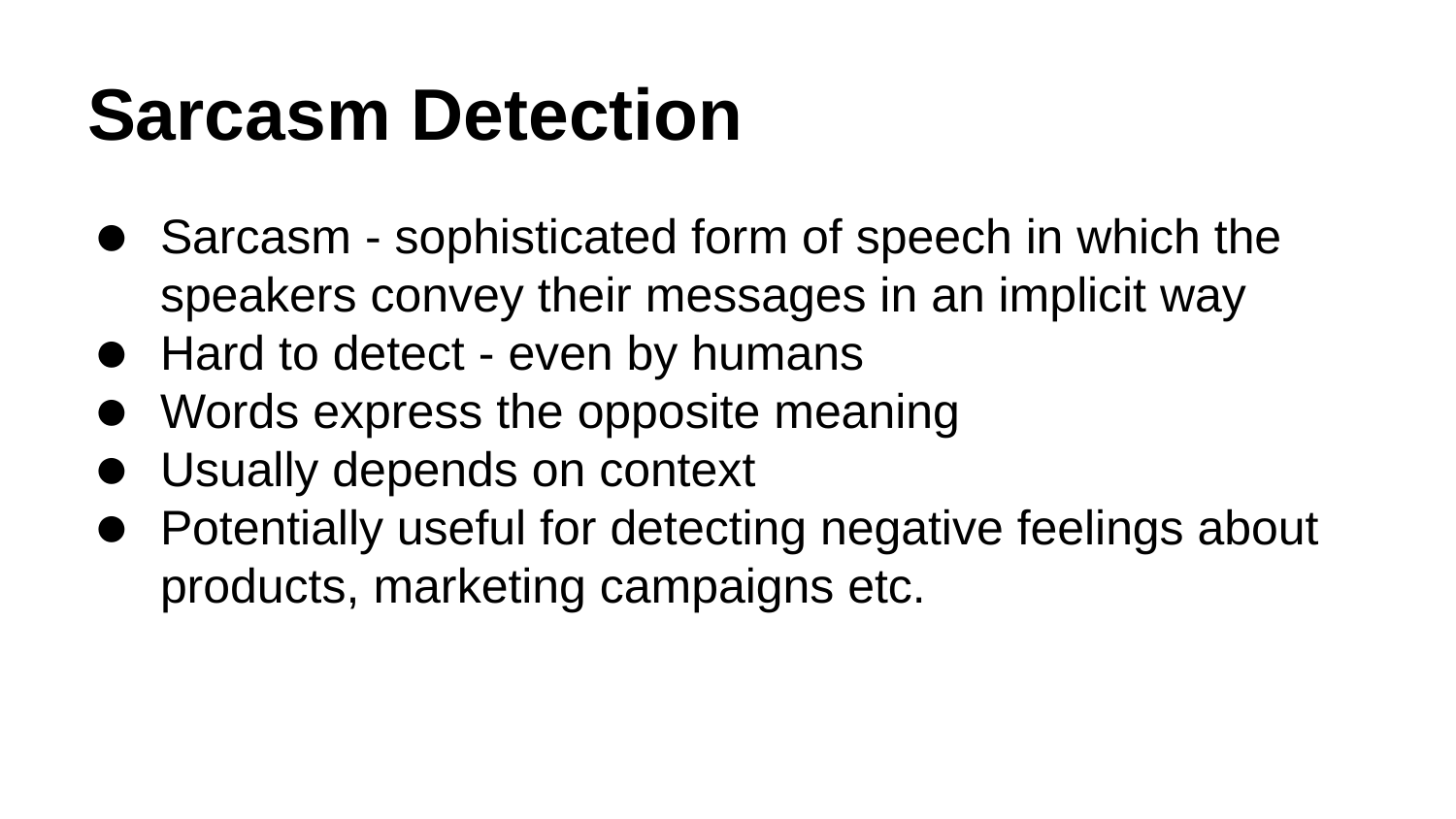

# Sarcasm Detection
Sarcasm - sophisticated form of speech in which the speakers convey their messages in an implicit way
Hard to detect - even by humans
Words express the opposite meaning
Usually depends on context
Potentially useful for detecting negative feelings about products, marketing campaigns etc.